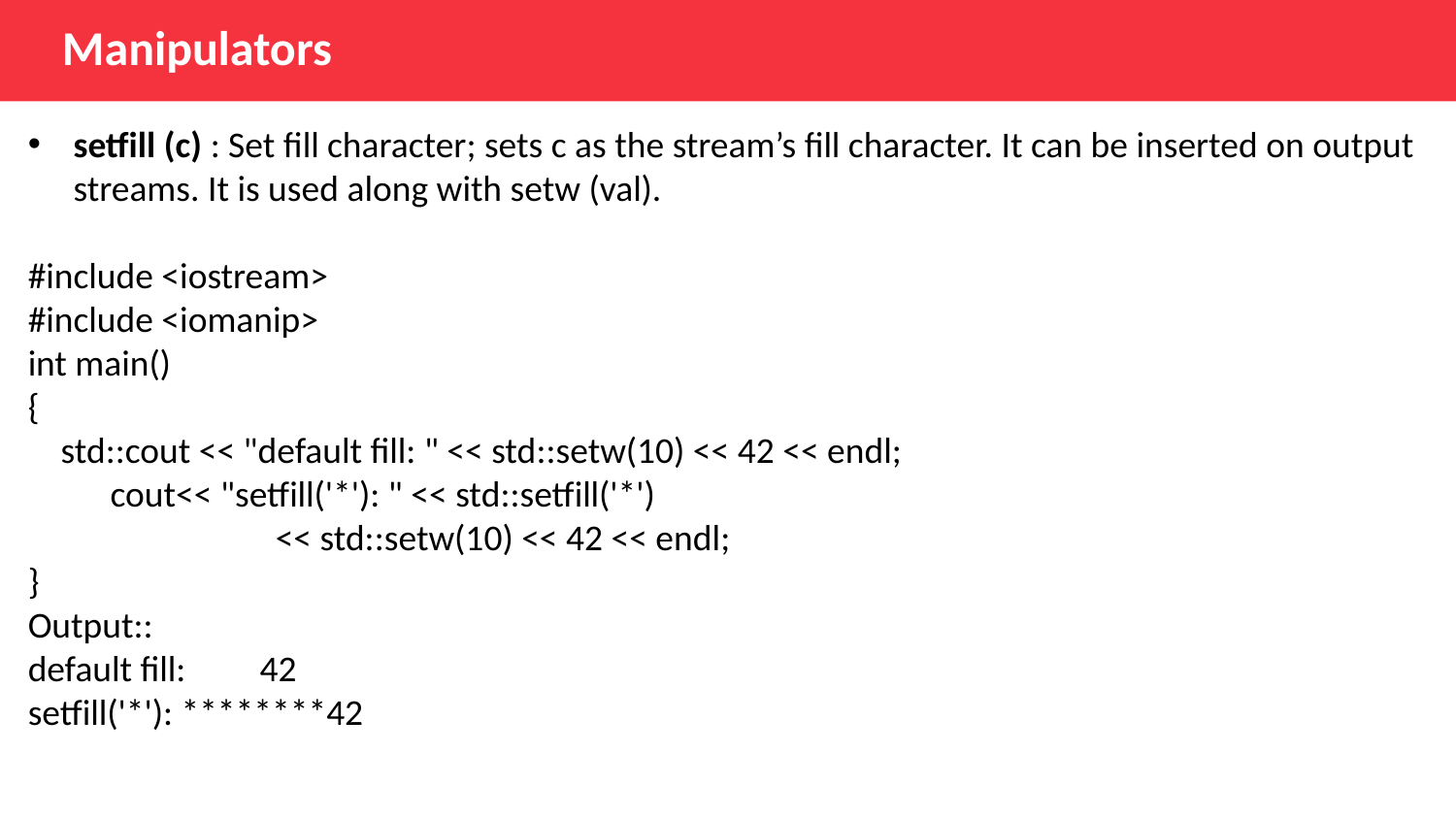

Manipulators
setfill (c) : Set fill character; sets c as the stream’s fill character. It can be inserted on output streams. It is used along with setw (val).

#include <iostream>
#include <iomanip>
int main()
{
    std::cout << "default fill: " << std::setw(10) << 42 << endl;
          cout<< "setfill('*'): " << std::setfill('*')
                              << std::setw(10) << 42 << endl;
}
Output::
default fill:         42
setfill('*'): ********42